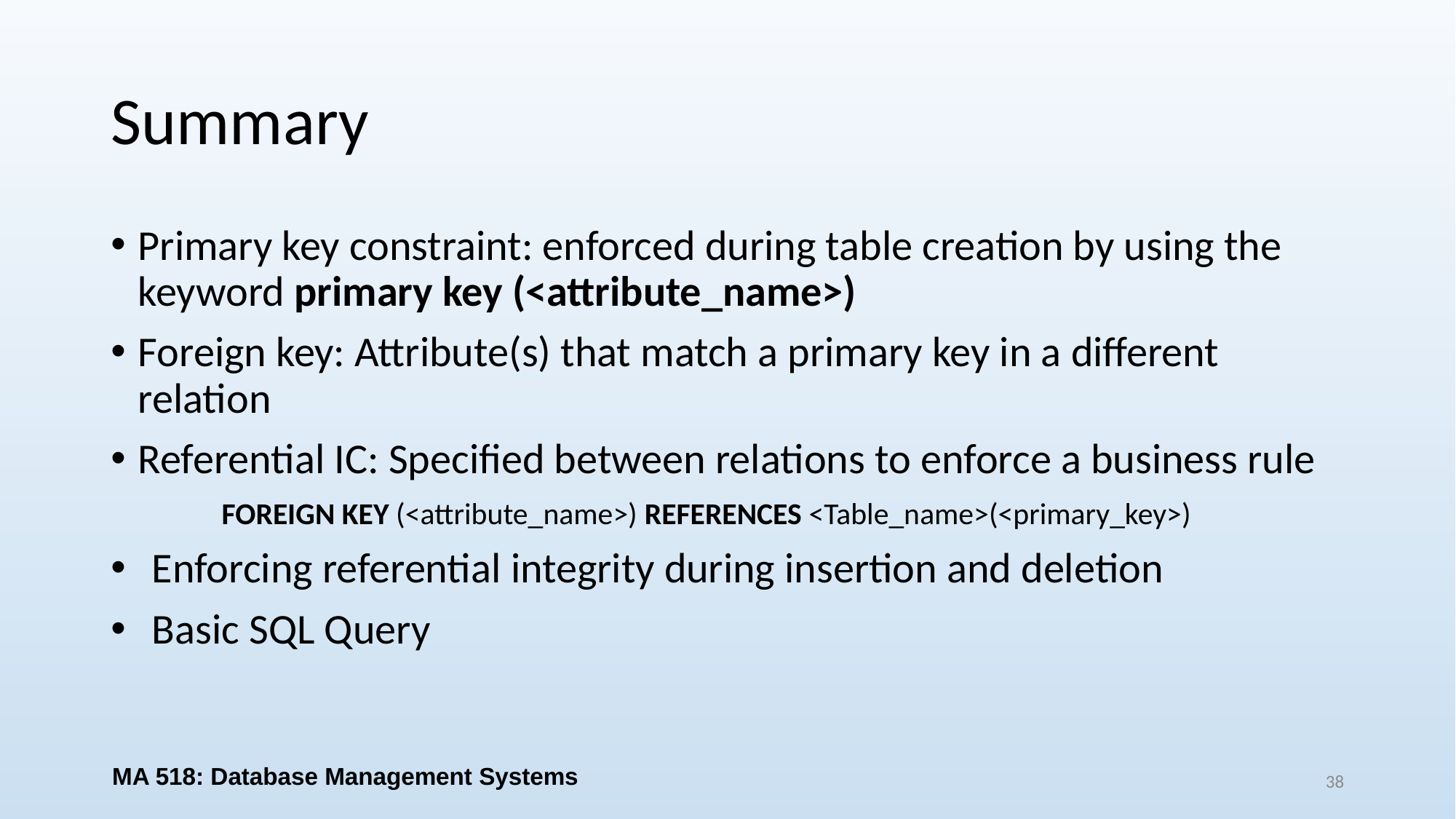

# Summary
Primary key constraint: enforced during table creation by using the keyword primary key (<attribute_name>)
Foreign key: Attribute(s) that match a primary key in a different relation
Referential IC: Specified between relations to enforce a business rule
                FOREIGN KEY (<attribute_name>) REFERENCES <Table_name>(<primary_key>)
Enforcing referential integrity during insertion and deletion
Basic SQL Query

MA 518: Database Management Systems
38